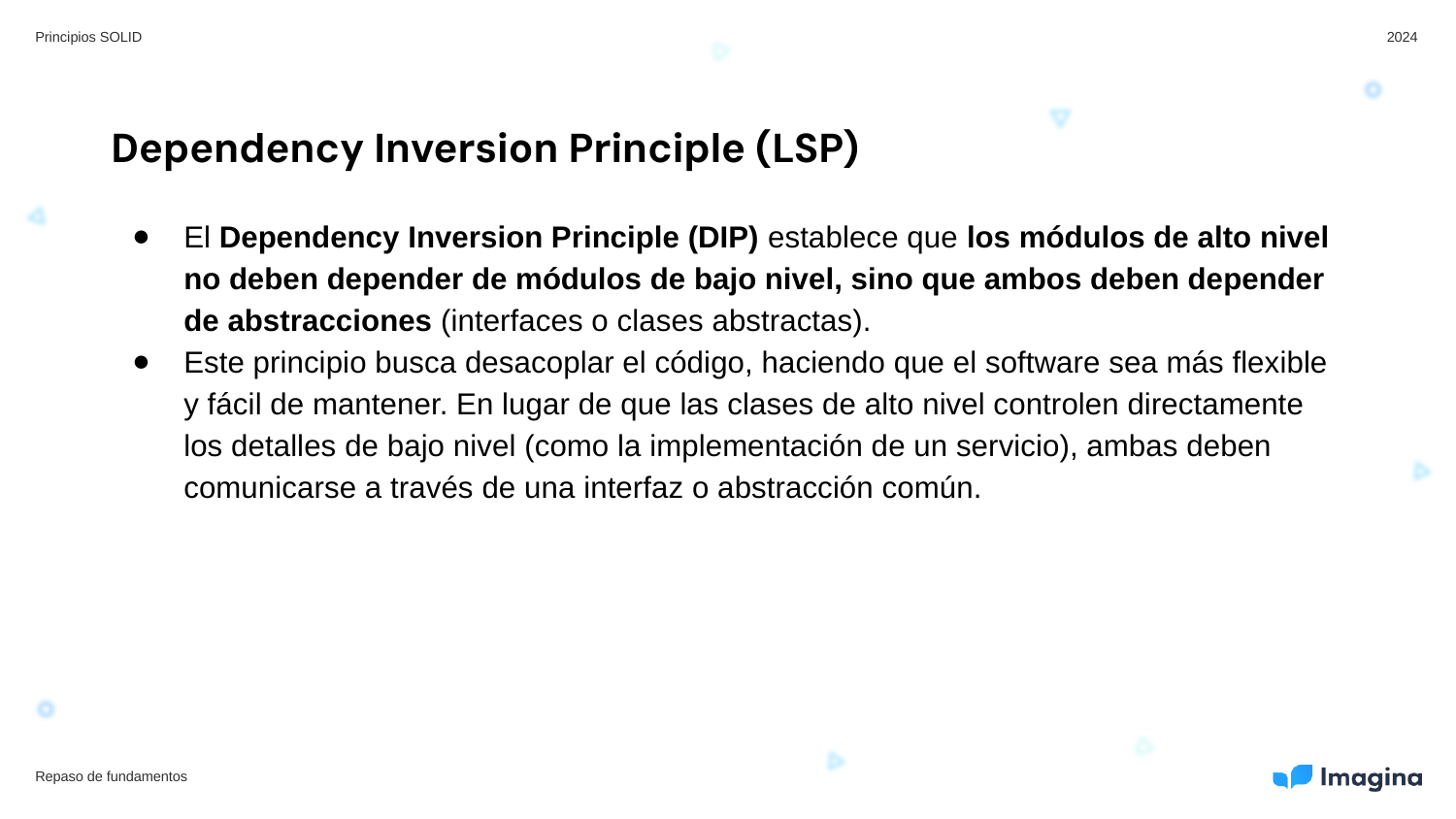

Principios SOLID
2024
Dependency Inversion Principle (LSP)
El Dependency Inversion Principle (DIP) establece que los módulos de alto nivel no deben depender de módulos de bajo nivel, sino que ambos deben depender de abstracciones (interfaces o clases abstractas).
Este principio busca desacoplar el código, haciendo que el software sea más flexible y fácil de mantener. En lugar de que las clases de alto nivel controlen directamente los detalles de bajo nivel (como la implementación de un servicio), ambas deben comunicarse a través de una interfaz o abstracción común.
Repaso de fundamentos